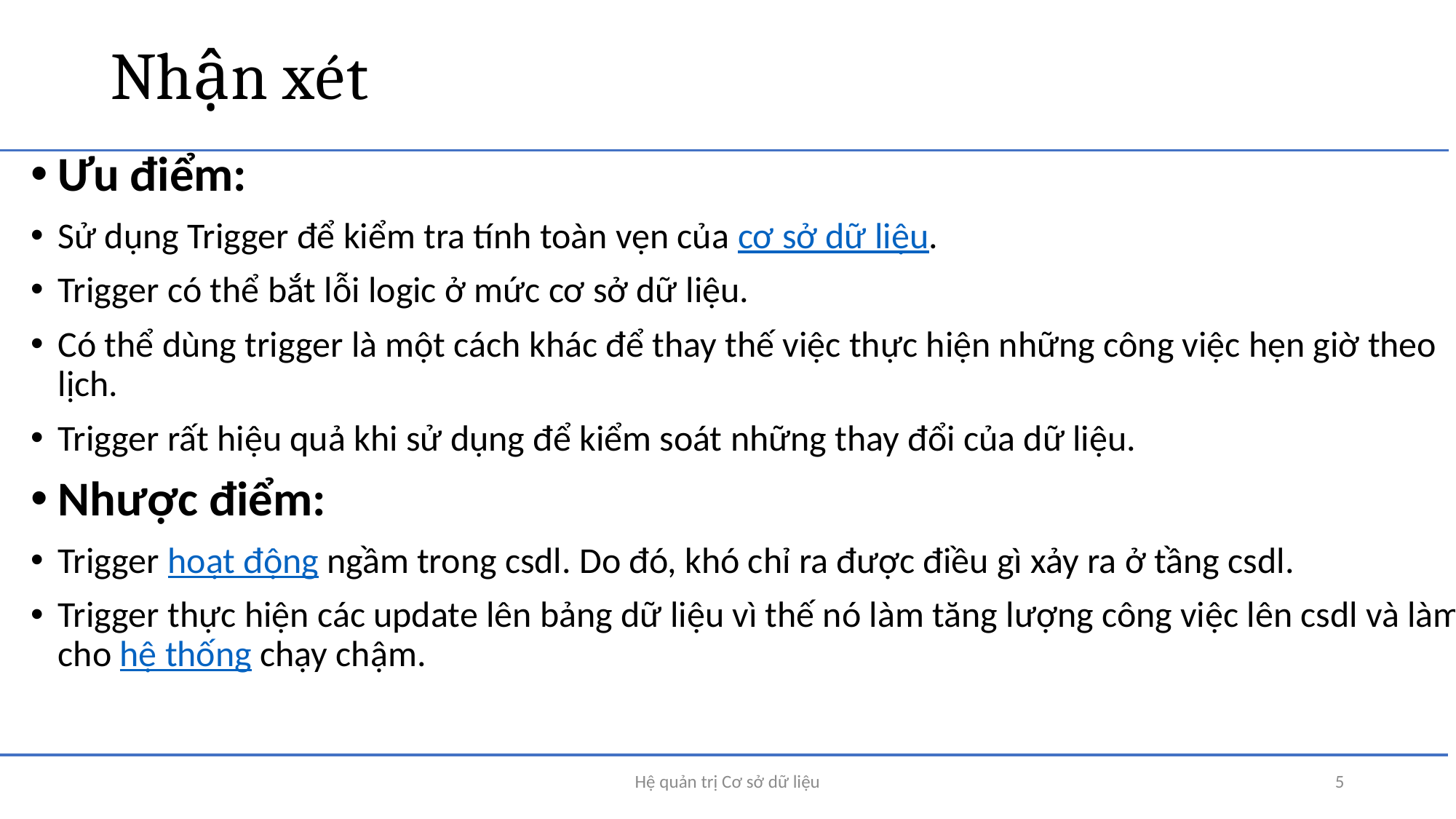

# Nhận xét
Ưu điểm:
Sử dụng Trigger để kiểm tra tính toàn vẹn của cơ sở dữ liệu.
Trigger có thể bắt lỗi logic ở mức cơ sở dữ liệu.
Có thể dùng trigger là một cách khác để thay thế việc thực hiện những công việc hẹn giờ theo lịch.
Trigger rất hiệu quả khi sử dụng để kiểm soát những thay đổi của dữ liệu.
Nhược điểm:
Trigger hoạt động ngầm trong csdl. Do đó, khó chỉ ra được điều gì xảy ra ở tầng csdl.
Trigger thực hiện các update lên bảng dữ liệu vì thế nó làm tăng lượng công việc lên csdl và làm cho hệ thống chạy chậm.
Hệ quản trị Cơ sở dữ liệu
5